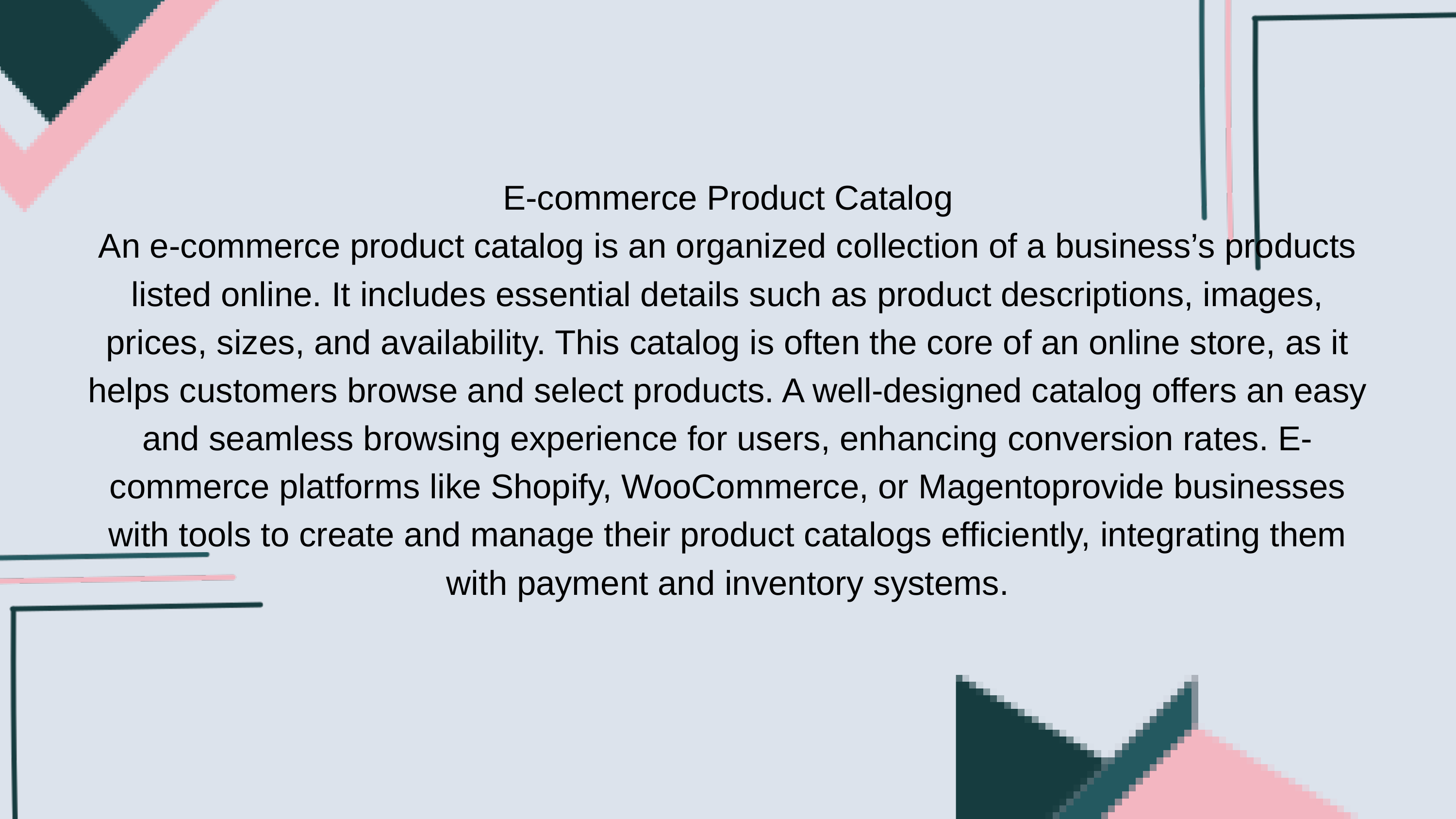

E-commerce Product Catalog
An e-commerce product catalog is an organized collection of a business’s products listed online. It includes essential details such as product descriptions, images, prices, sizes, and availability. This catalog is often the core of an online store, as it helps customers browse and select products. A well-designed catalog offers an easy and seamless browsing experience for users, enhancing conversion rates. E-commerce platforms like Shopify, WooCommerce, or Magentoprovide businesses with tools to create and manage their product catalogs efficiently, integrating them with payment and inventory systems.